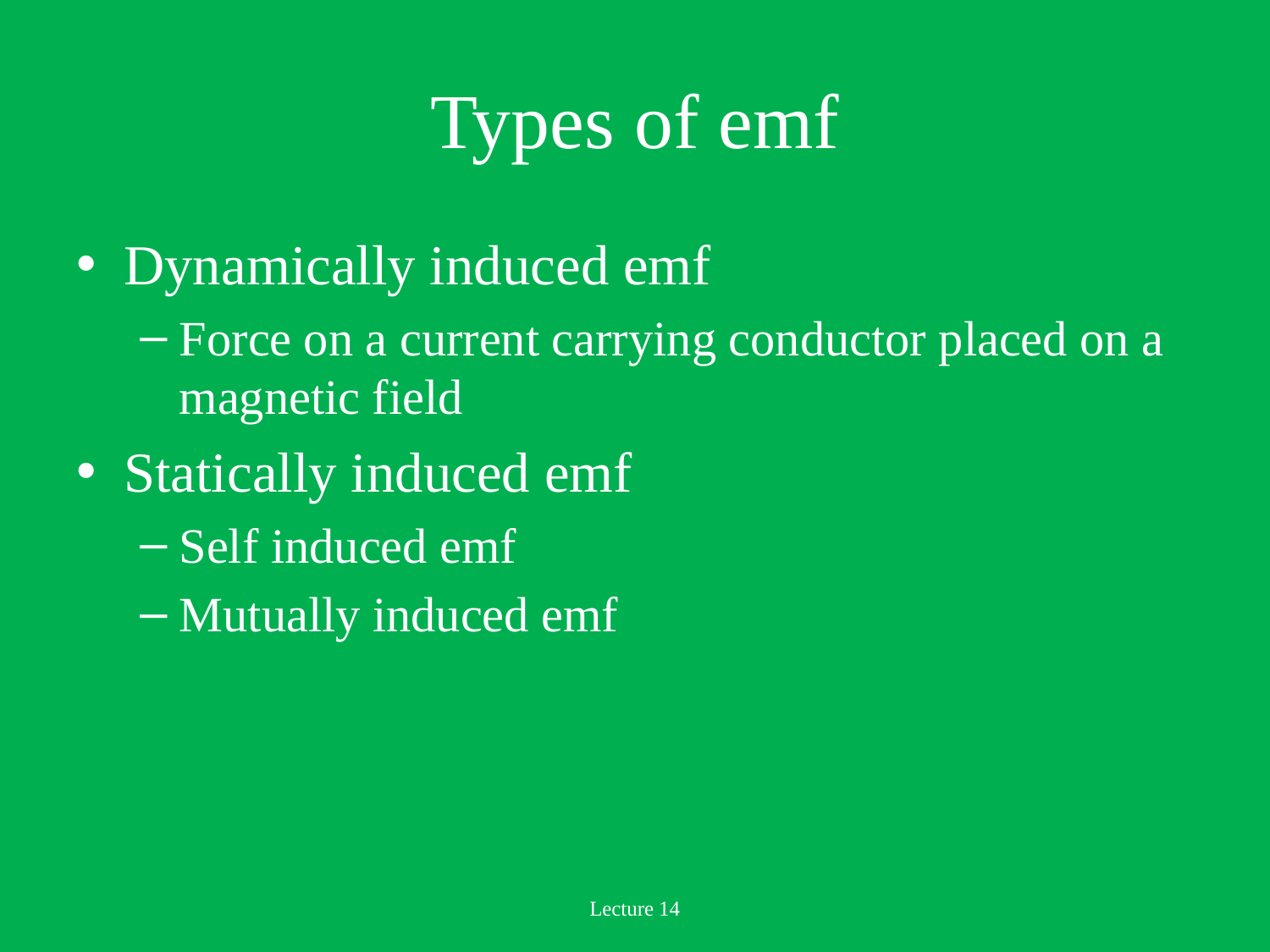

# Types of emf
Dynamically induced emf
Force on a current carrying conductor placed on a magnetic field
Statically induced emf
Self induced emf
Mutually induced emf
Lecture 14
9